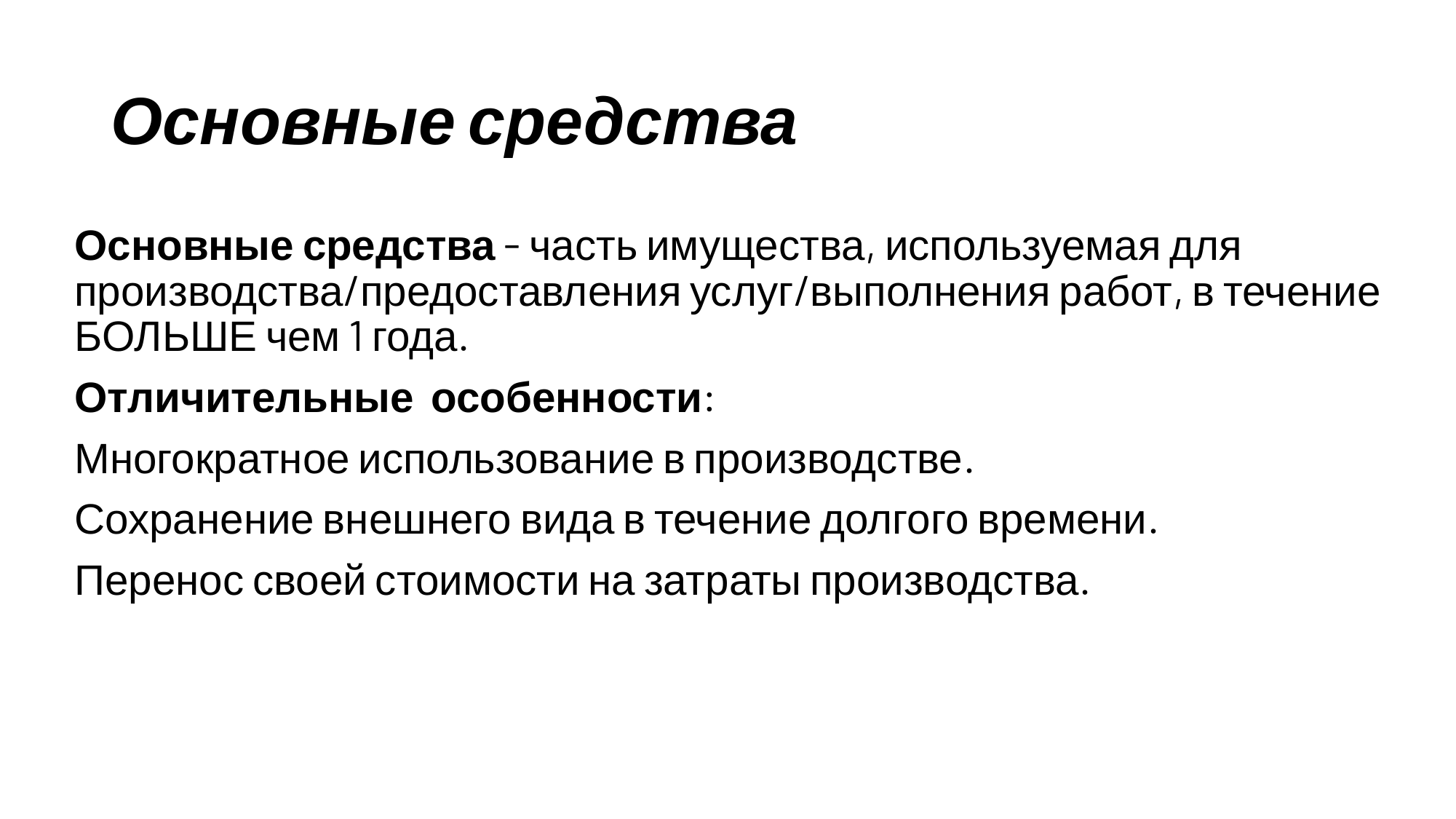

# Основные средства
Основные средства - часть имущества, используемая для производства/предоставления услуг/выполнения работ, в течение БОЛЬШЕ чем 1 года.
Отличительные  особенности:
Многократное использование в производстве.
Сохранение внешнего вида в течение долгого времени.
Перенос своей стоимости на затраты производства.